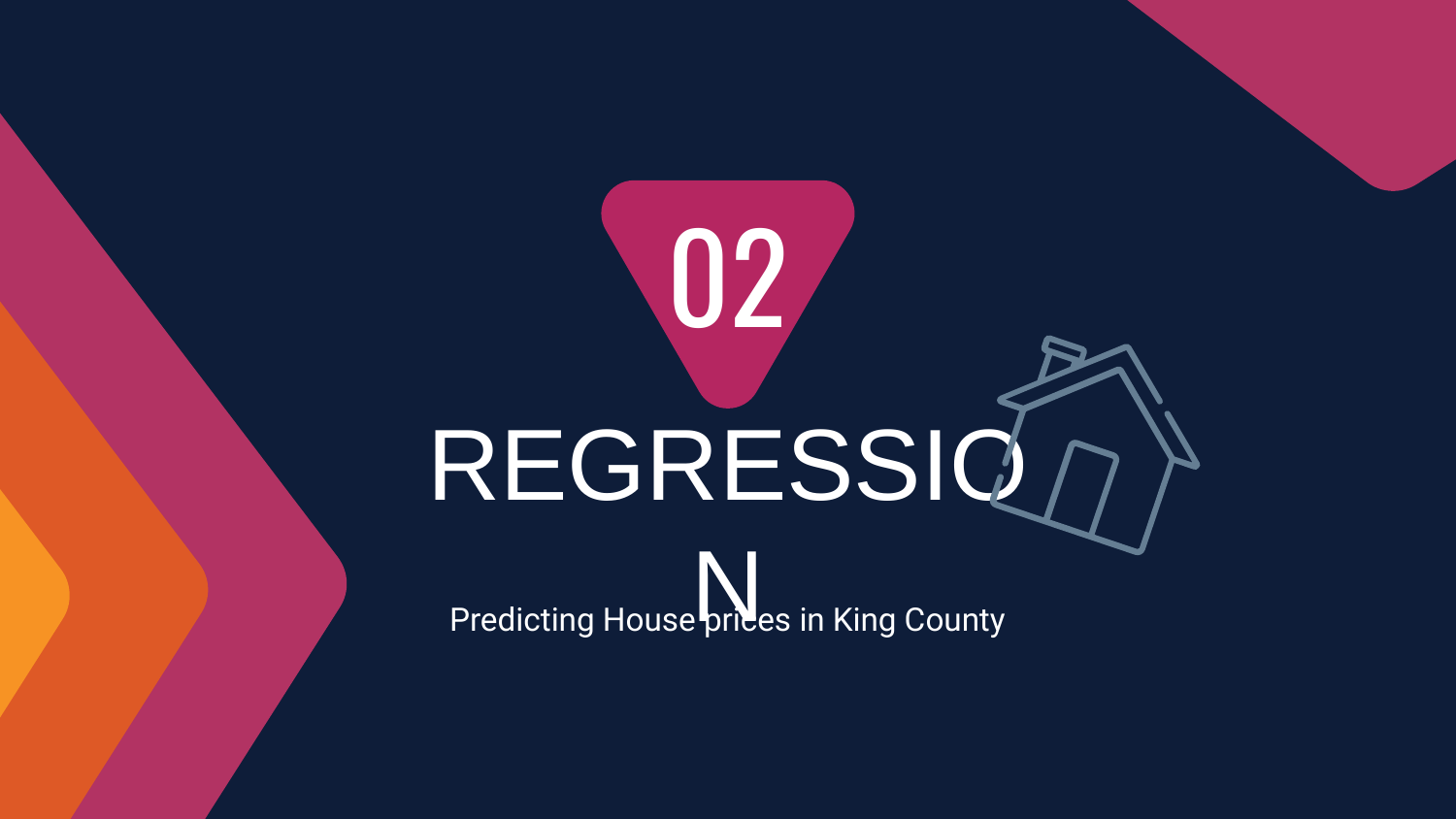

02

# REGRESSION
Predicting House prices in King County